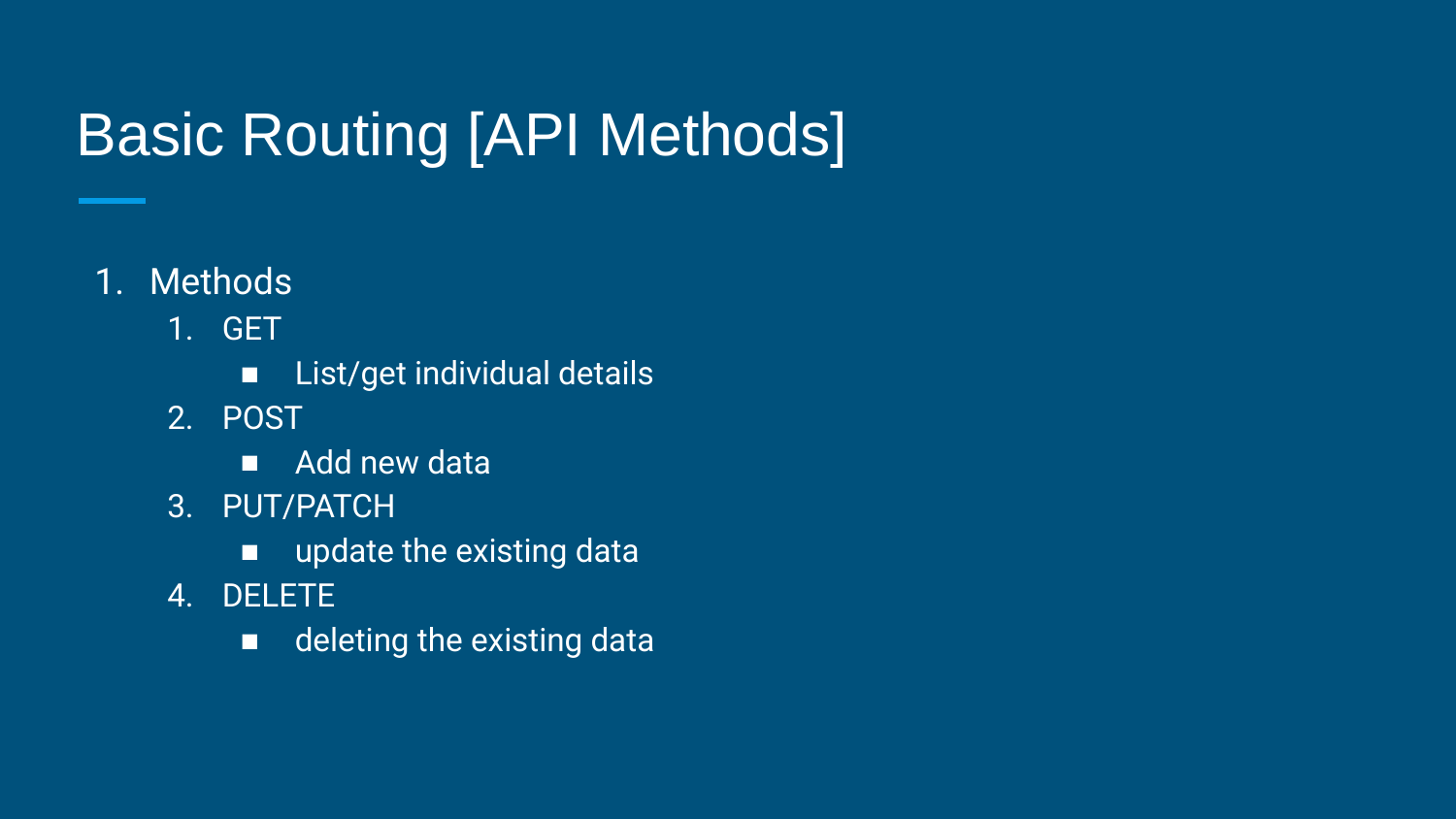

# Basic Routing [API Methods]
Methods
GET
List/get individual details
POST
Add new data
PUT/PATCH
update the existing data
DELETE
deleting the existing data